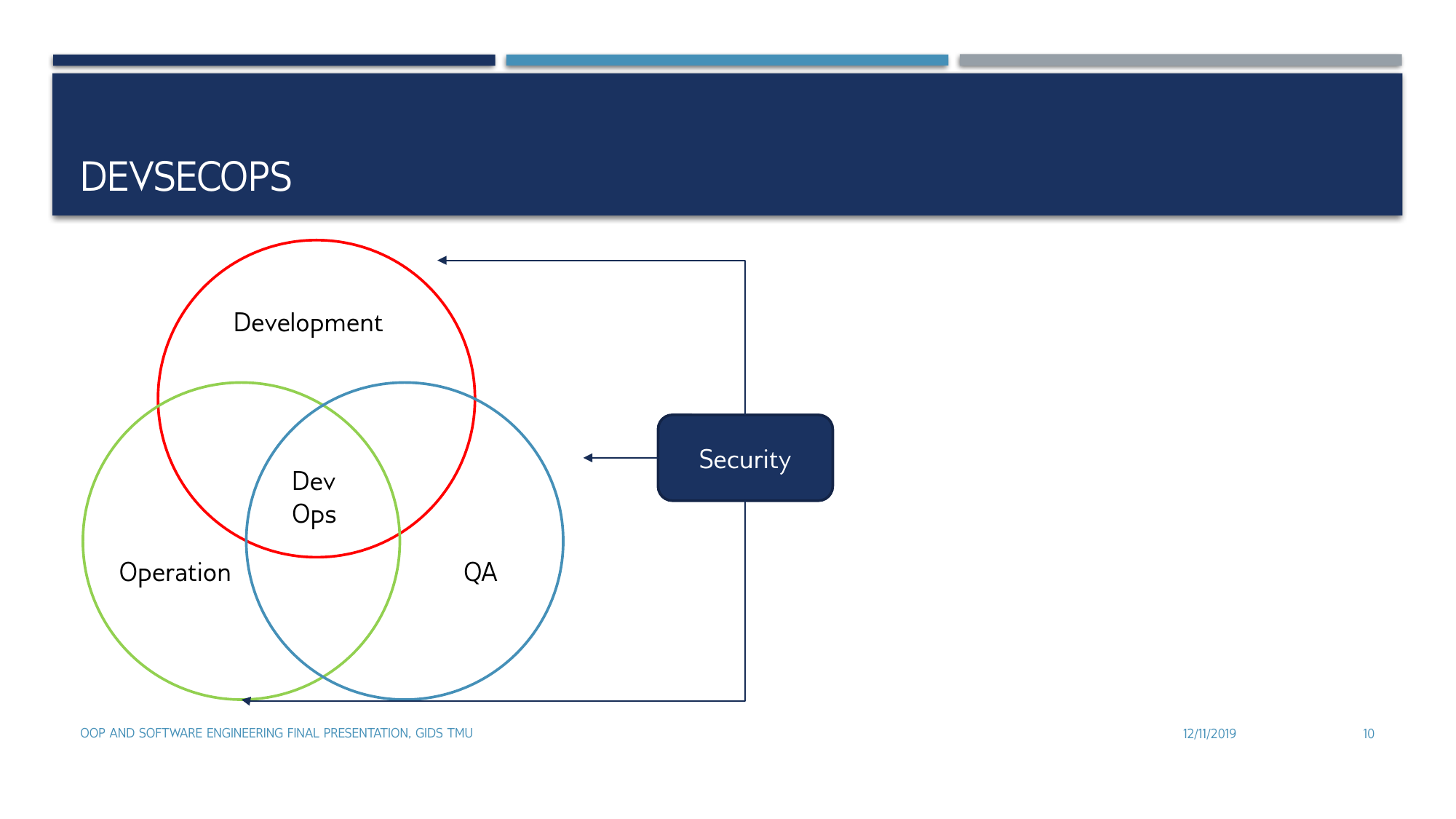

# DevSecOps

Development
Security
DevOps
Operation
QA
OOP and Software engineering final presentation, GIDS TMU
12/11/2019
10